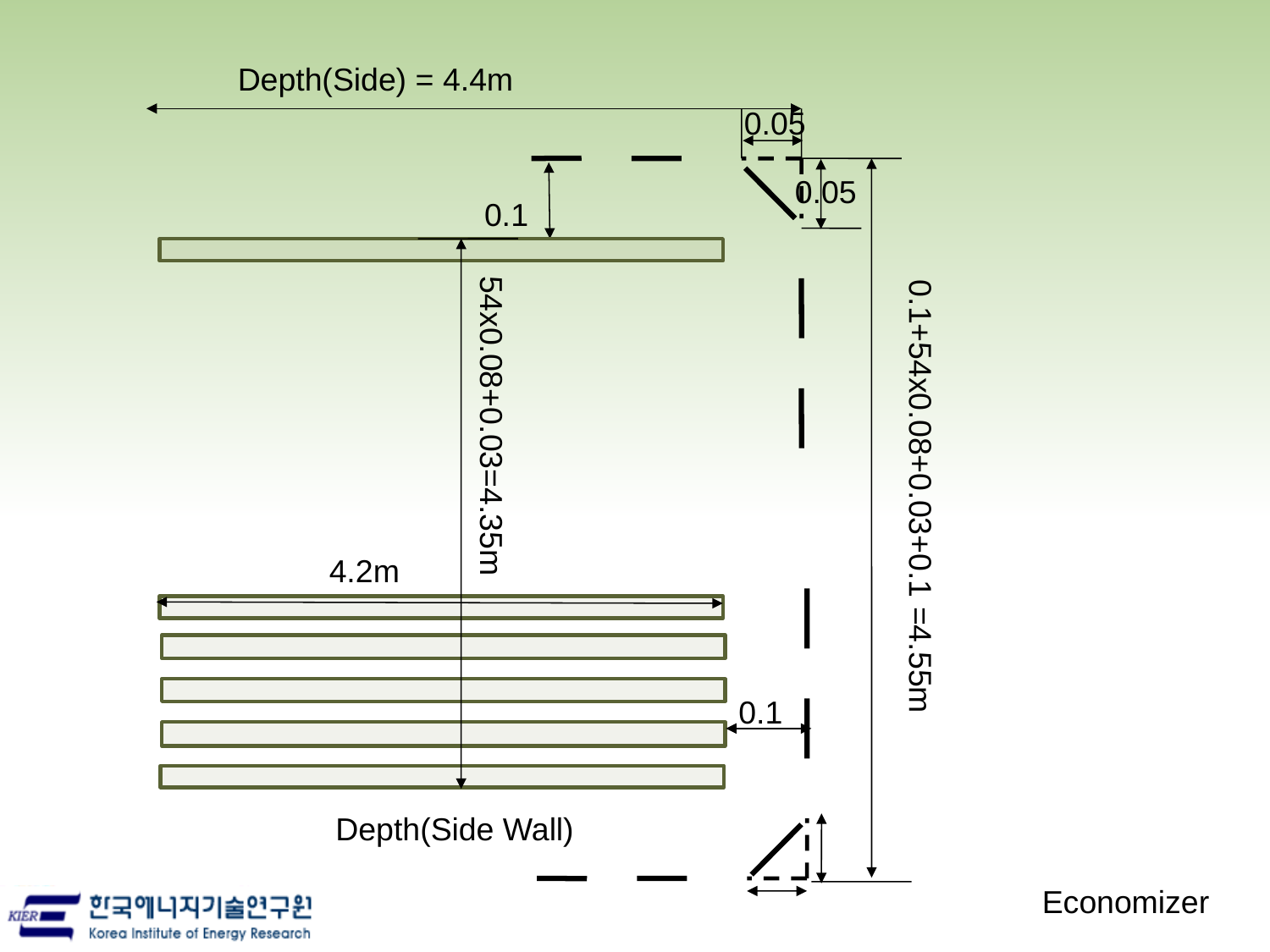

Depth(Side) = 4.4m
0.05

0.05

0.1

54x0.08+0.03=4.35m

0.1+54x0.08+0.03+0.1 =4.55m

4.2m

0.1

Depth(Side Wall)

Economizer